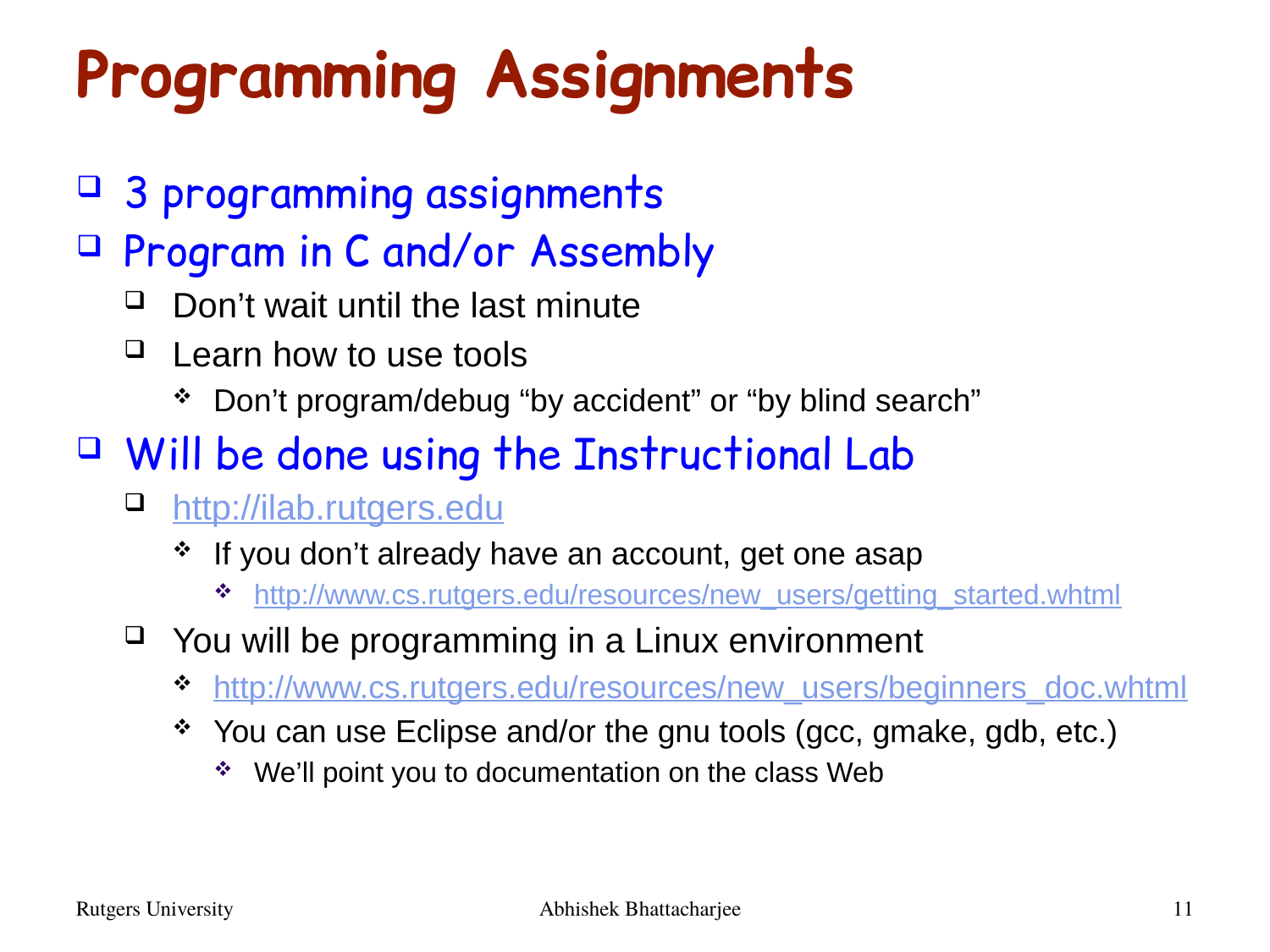

# Programming Assignments
3 programming assignments
Program in C and/or Assembly
Don’t wait until the last minute
Learn how to use tools
Don’t program/debug “by accident” or “by blind search”
Will be done using the Instructional Lab
http://ilab.rutgers.edu
If you don’t already have an account, get one asap
http://www.cs.rutgers.edu/resources/new_users/getting_started.whtml
You will be programming in a Linux environment
http://www.cs.rutgers.edu/resources/new_users/beginners_doc.whtml
You can use Eclipse and/or the gnu tools (gcc, gmake, gdb, etc.)
We’ll point you to documentation on the class Web